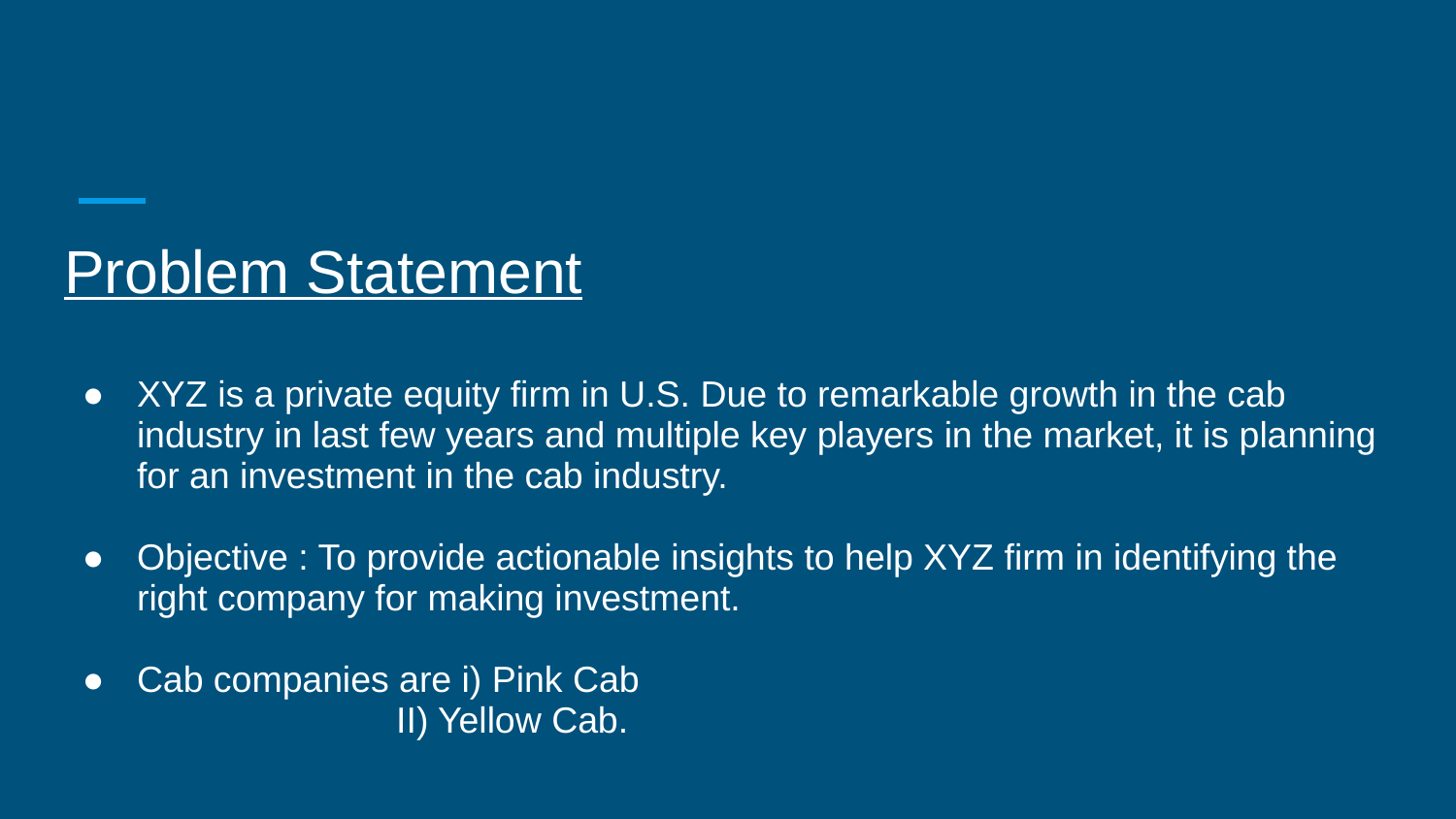

# Problem Statement

XYZ is a private equity firm in U.S. Due to remarkable growth in the cab industry in last few years and multiple key players in the market, it is planning for an investment in the cab industry.

Objective : To provide actionable insights to help XYZ firm in identifying the right company for making investment.

Cab companies are i) Pink Cab
    II) Yellow Cab.